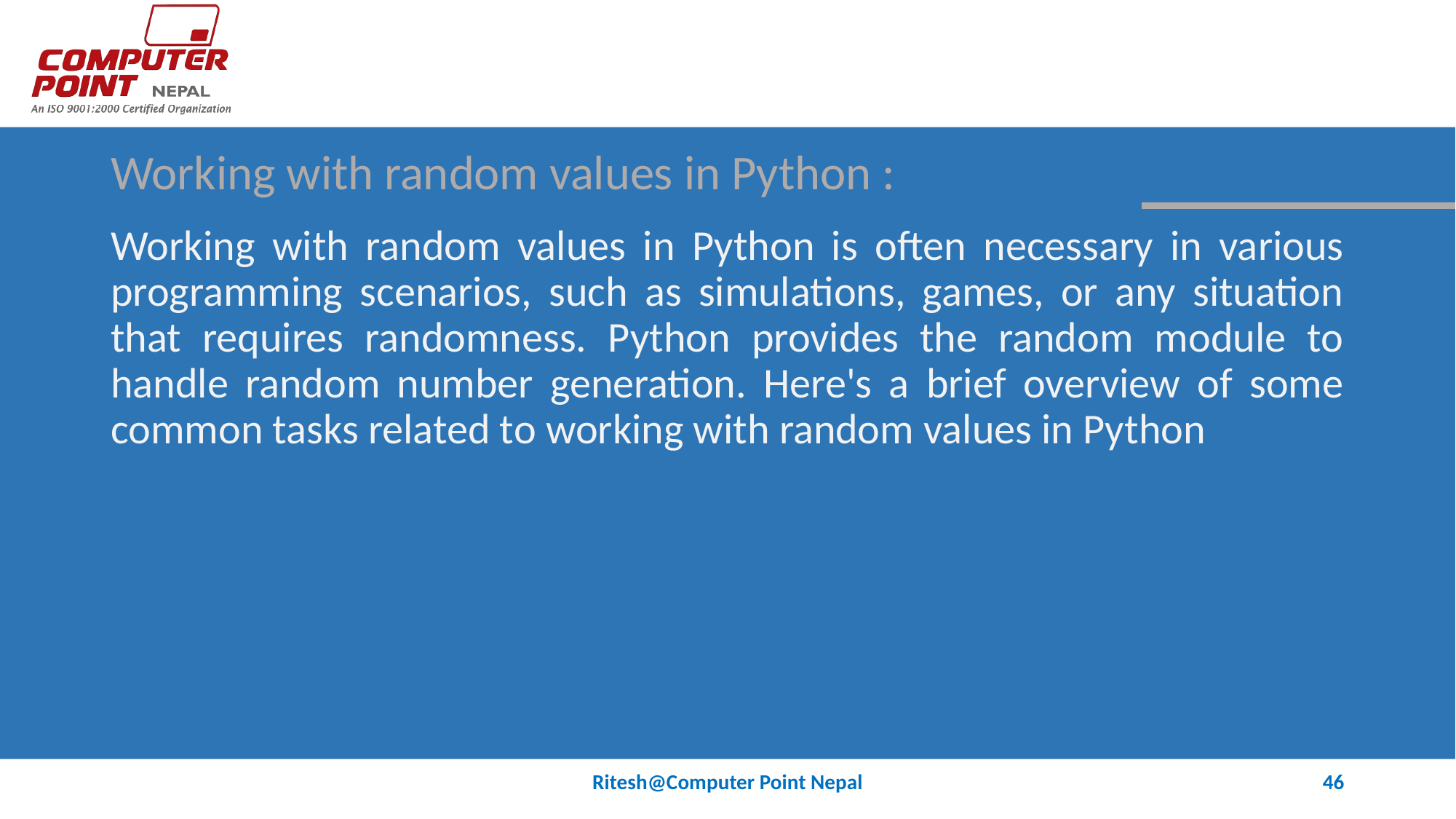

# Working with random values in Python :
Working with random values in Python is often necessary in various programming scenarios, such as simulations, games, or any situation that requires randomness. Python provides the random module to handle random number generation. Here's a brief overview of some common tasks related to working with random values in Python

Ritesh@Computer Point Nepal

46